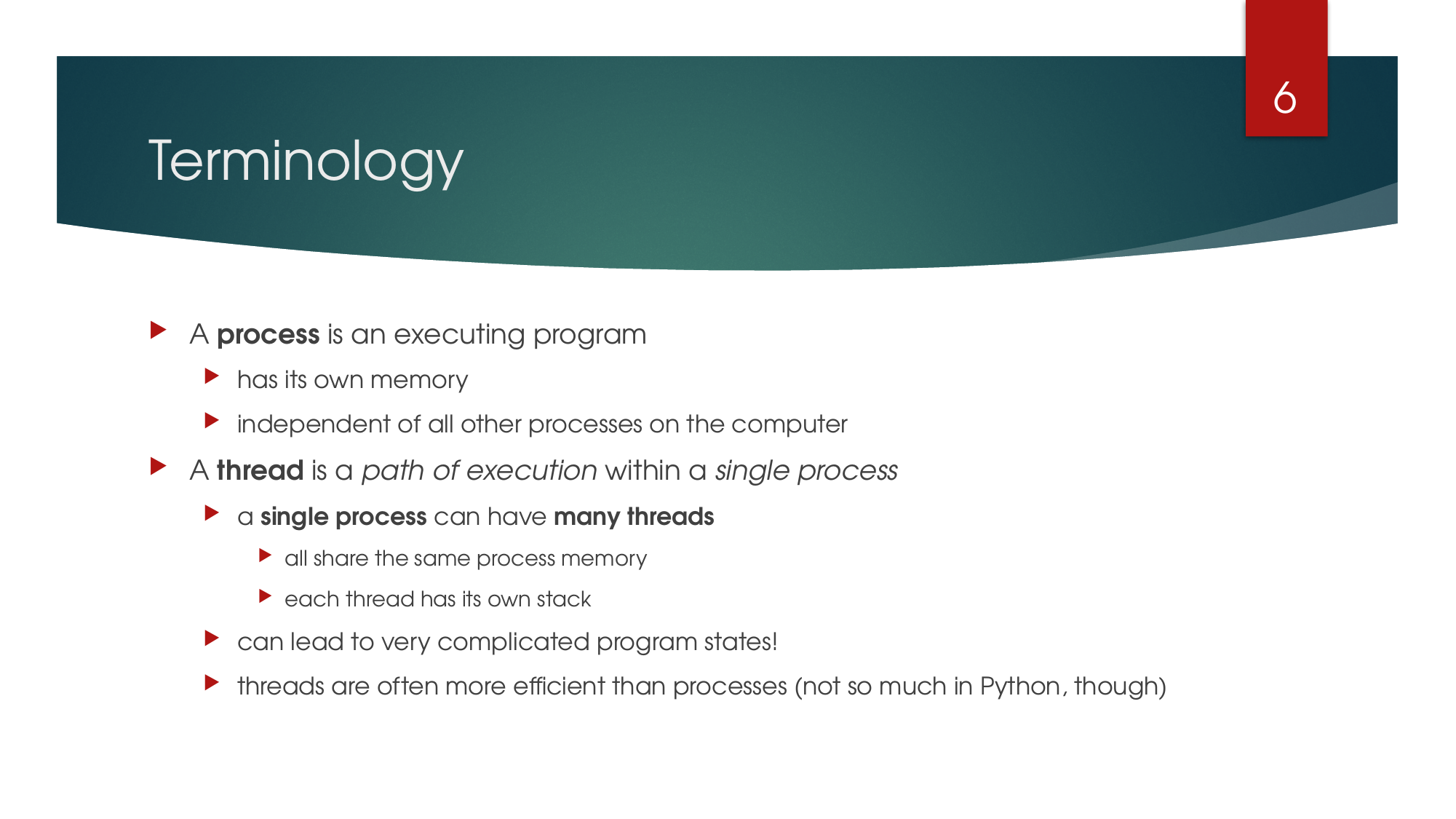

6
# Terminology
A process is an executing program
has its own memory
independent of all other processes on the computer
A thread is a path of execution within a single process
a single process can have many threads
all share the same process memory
each thread has its own stack
can lead to very complicated program states!
threads are often more efficient than processes (not so much in Python, though)